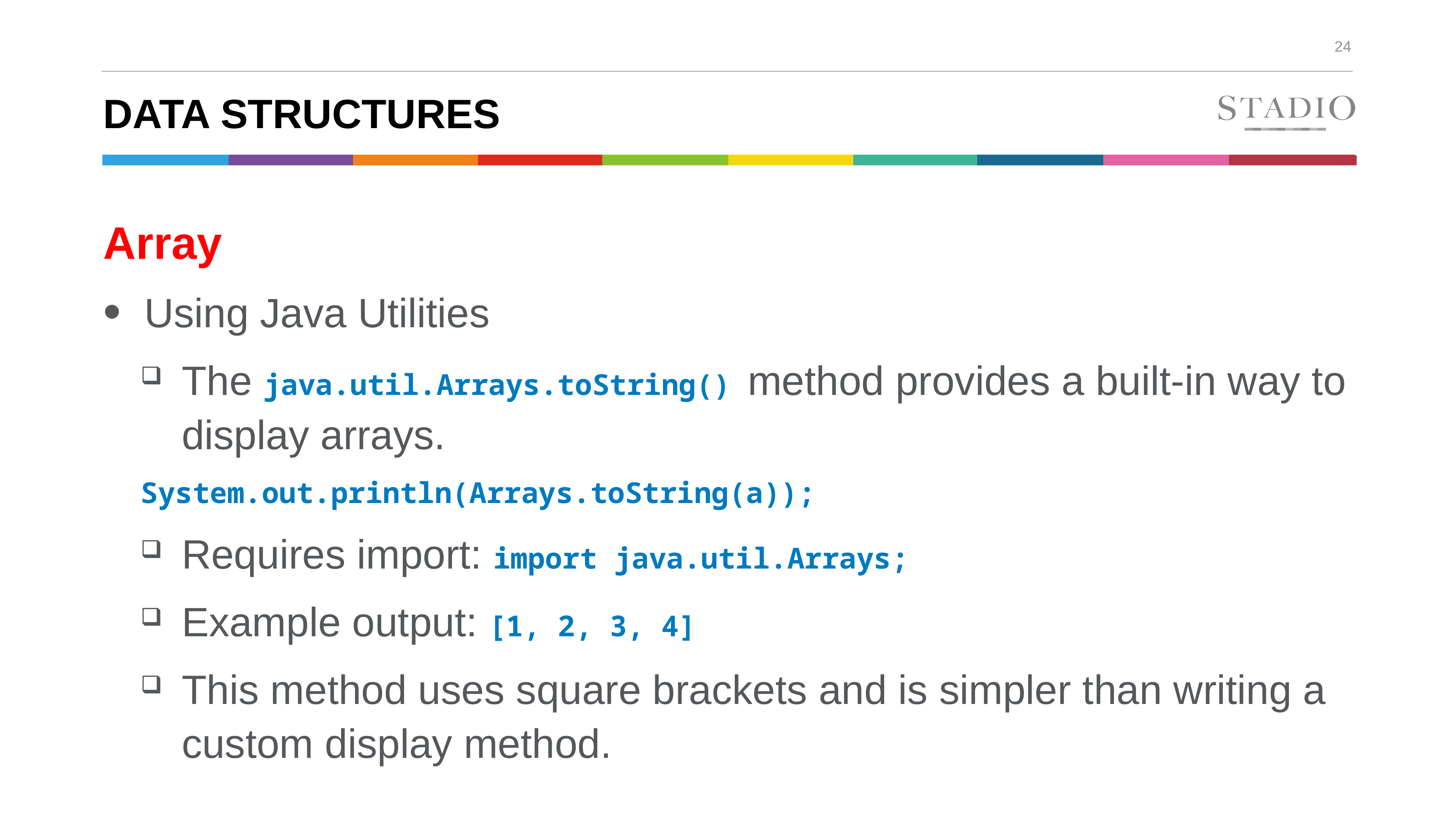

# Data Structures

Array
Using Java Utilities
The java.util.Arrays.toString() method provides a built-in way to display arrays.
System.out.println(Arrays.toString(a));
Requires import: import java.util.Arrays;
Example output: [1, 2, 3, 4]
This method uses square brackets and is simpler than writing a custom display method.